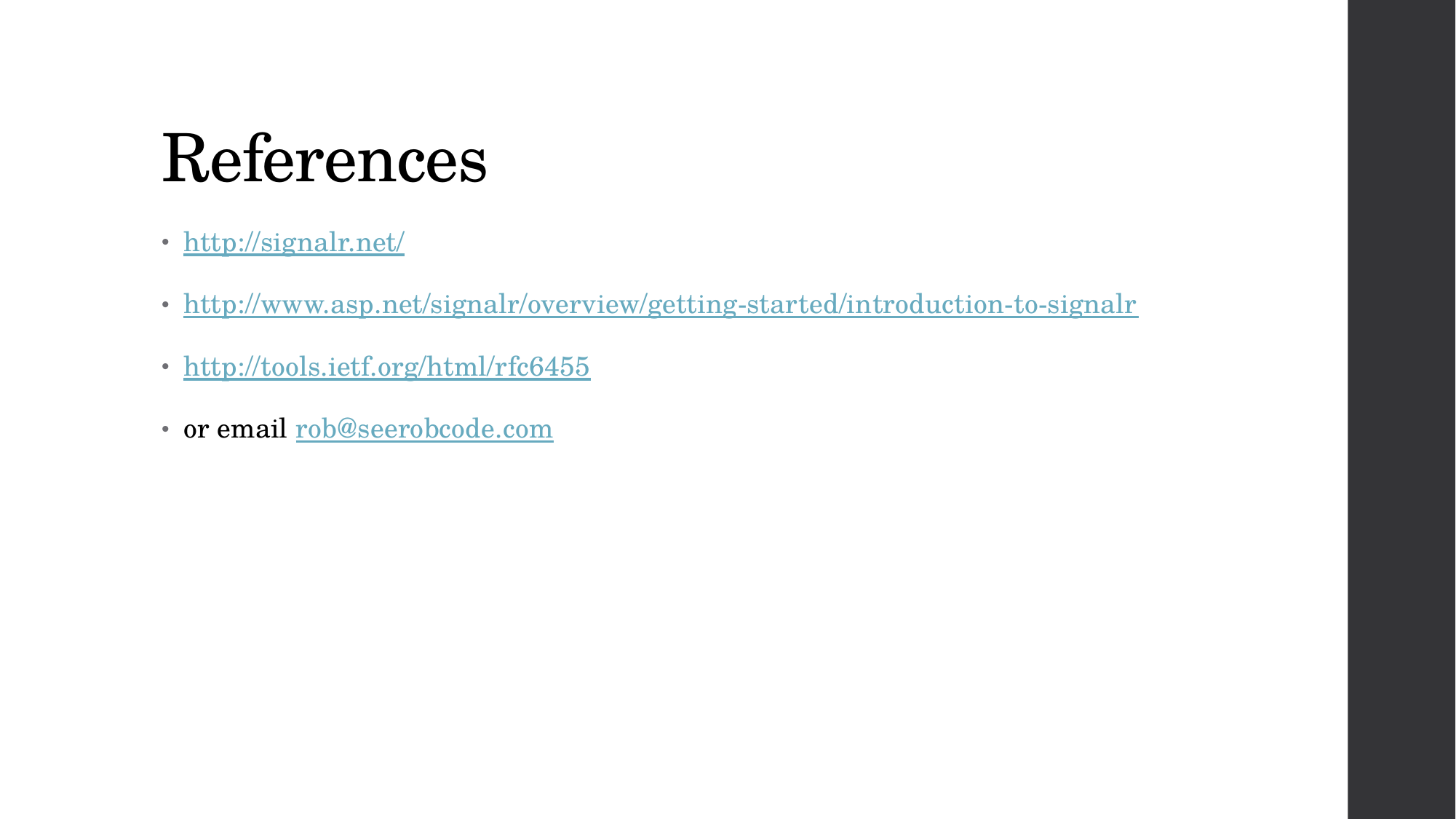

# References
http://signalr.net/
http://www.asp.net/signalr/overview/getting-started/introduction-to-signalr
http://tools.ietf.org/html/rfc6455
or email rob@seerobcode.com